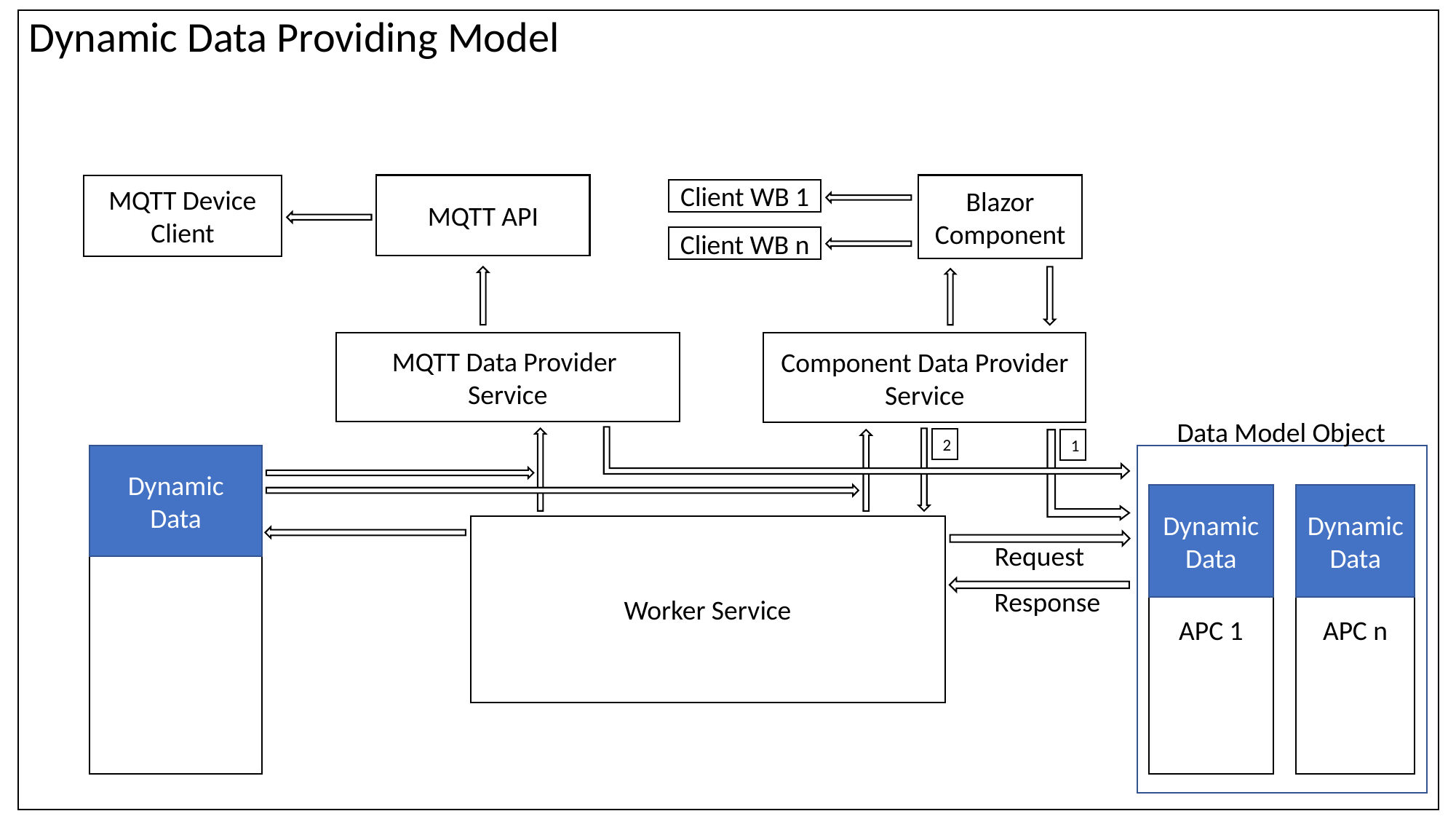

Dynamic Data Providing Model
#
MQTT API
Blazor Component
MQTT Device
Client
Client WB 1

Client WB n

MQTT Data Provider
Service
Component Data Provider
Service
Data Model Object

2

1

Dynamic Data

Dynamic Data
APC 1
APC n
Dynamic Data
Worker Service

Request

Response